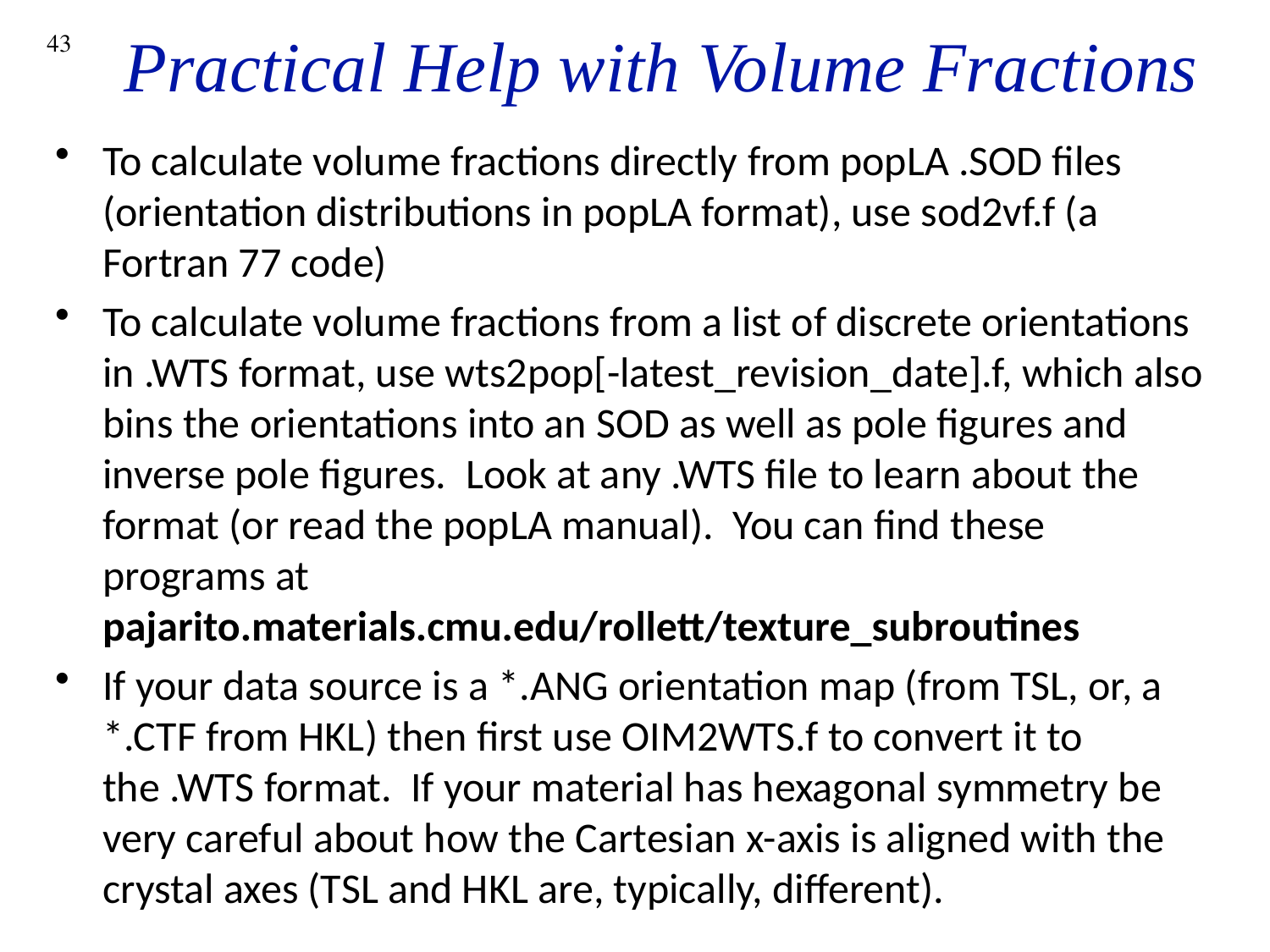

# Practical Help with Volume Fractions
43
To calculate volume fractions directly from popLA .SOD files (orientation distributions in popLA format), use sod2vf.f (a Fortran 77 code)
To calculate volume fractions from a list of discrete orientations in .WTS format, use wts2pop[-latest_revision_date].f, which also bins the orientations into an SOD as well as pole figures and inverse pole figures.  Look at any .WTS file to learn about the format (or read the popLA manual).  You can find these programs at
pajarito.materials.cmu.edu/rollett/texture_subroutines
If your data source is a *.ANG orientation map (from TSL, or, a *.CTF from HKL) then first use OIM2WTS.f to convert it to the .WTS format.  If your material has hexagonal symmetry be very careful about how the Cartesian x-axis is aligned with the crystal axes (TSL and HKL are, typically, different).